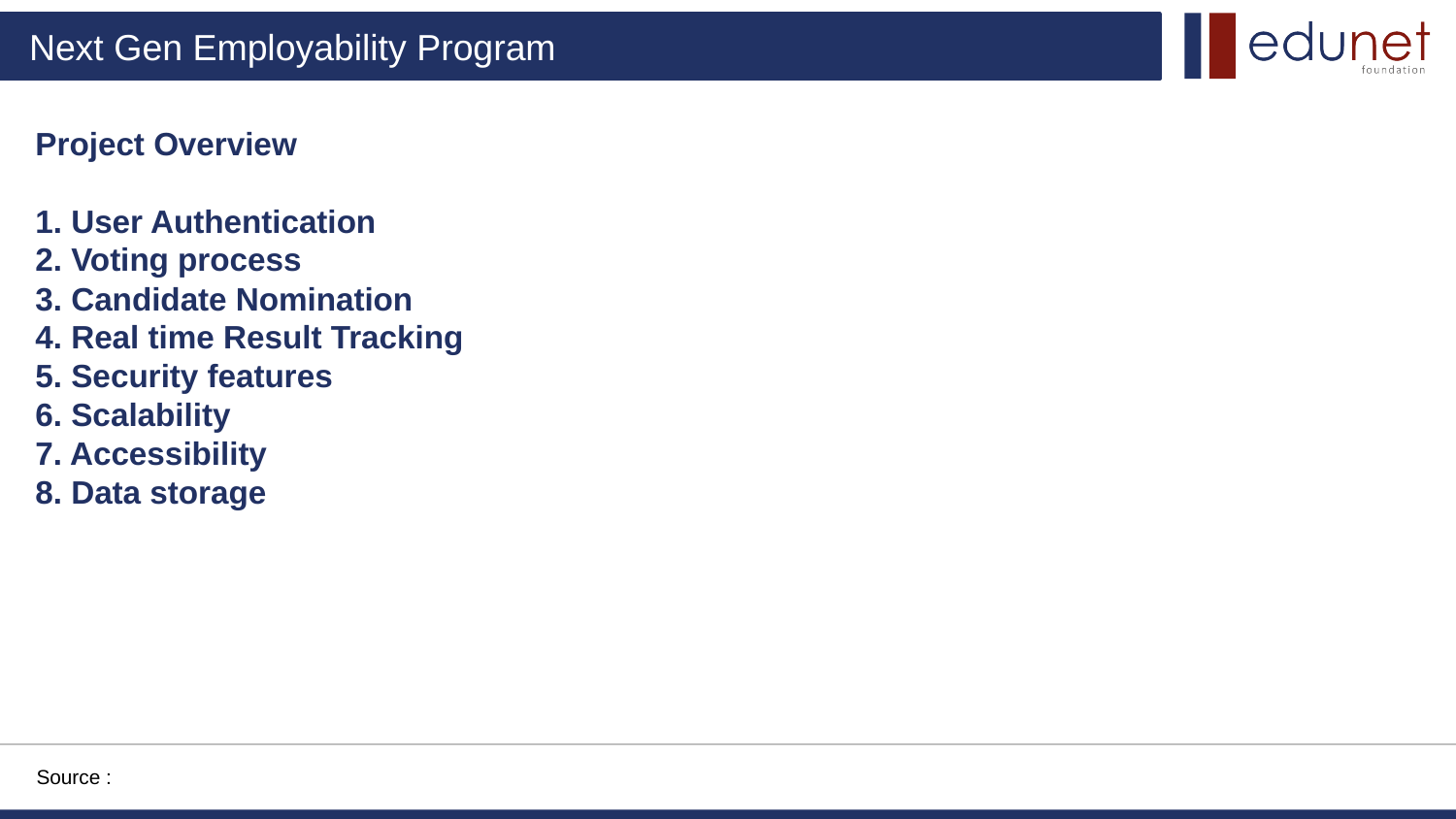

Project Overview
1. User Authentication
2. Voting process
3. Candidate Nomination
4. Real time Result Tracking
5. Security features
6. Scalability
7. Accessibility
8. Data storage
Source :